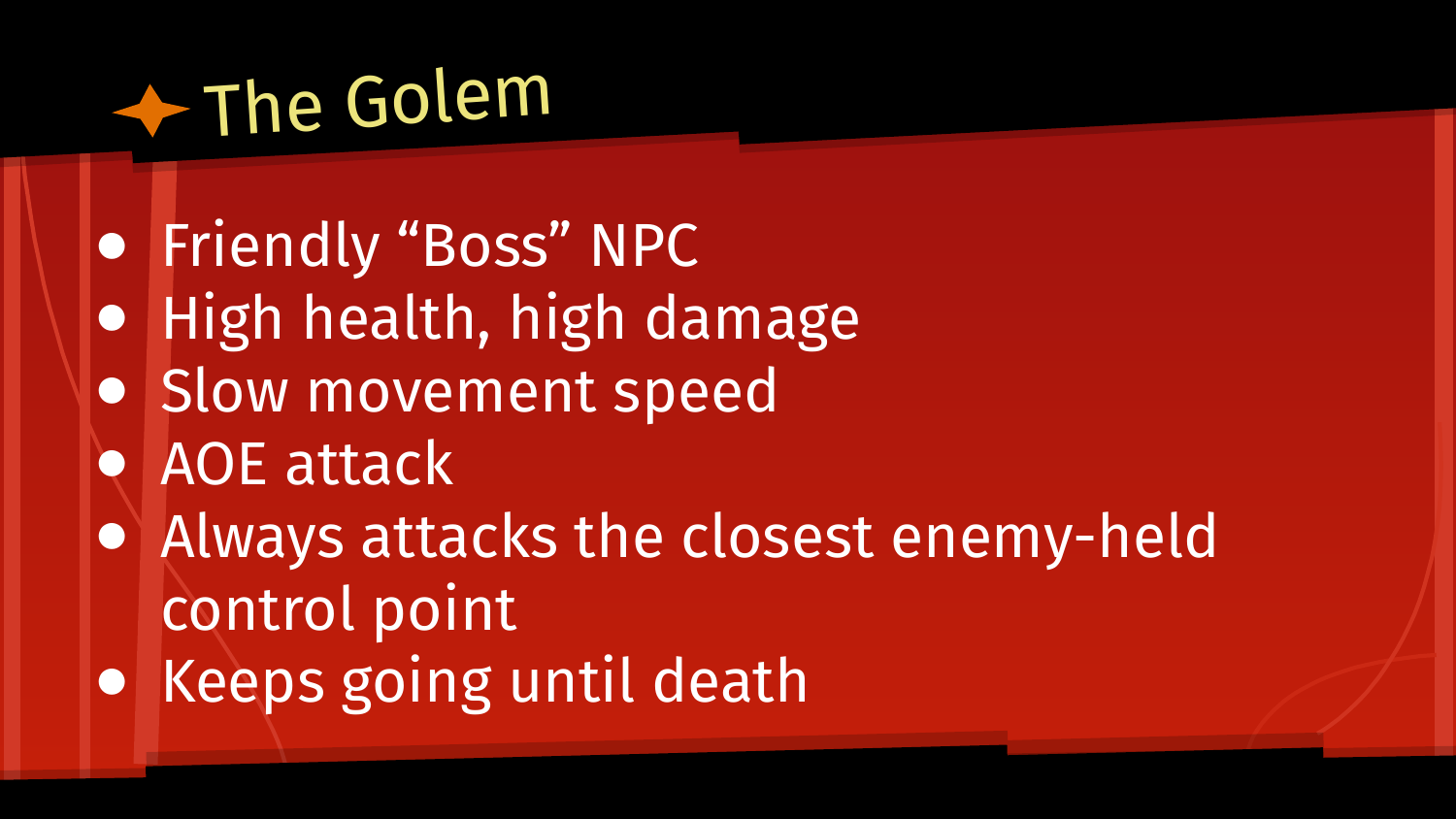

# The Golem
Friendly “Boss” NPC
High health, high damage
Slow movement speed
AOE attack
Always attacks the closest enemy-held control point
Keeps going until death